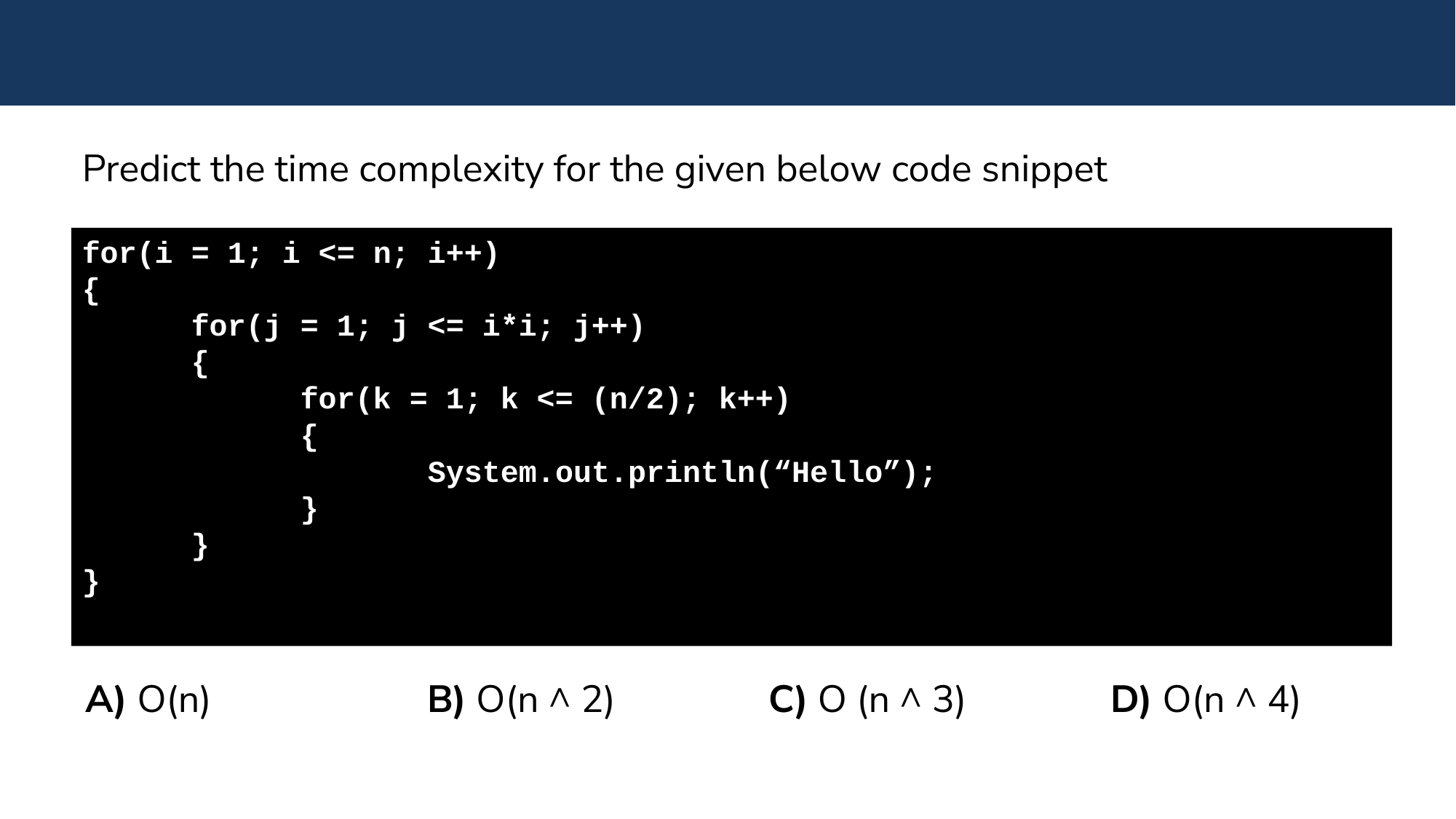

Predict the time complexity for the given below code snippet
for(i = 1; i <= n; i++)
{
	for(j = 1; j <= i*i; j++)
	{
		for(k = 1; k <= (n/2); k++)
		{
			 System.out.println(“Hello”);
		}
	}
}
A) O(n)
B) O(n ^ 2)
C) O (n ^ 3)
D) O(n ^ 4)